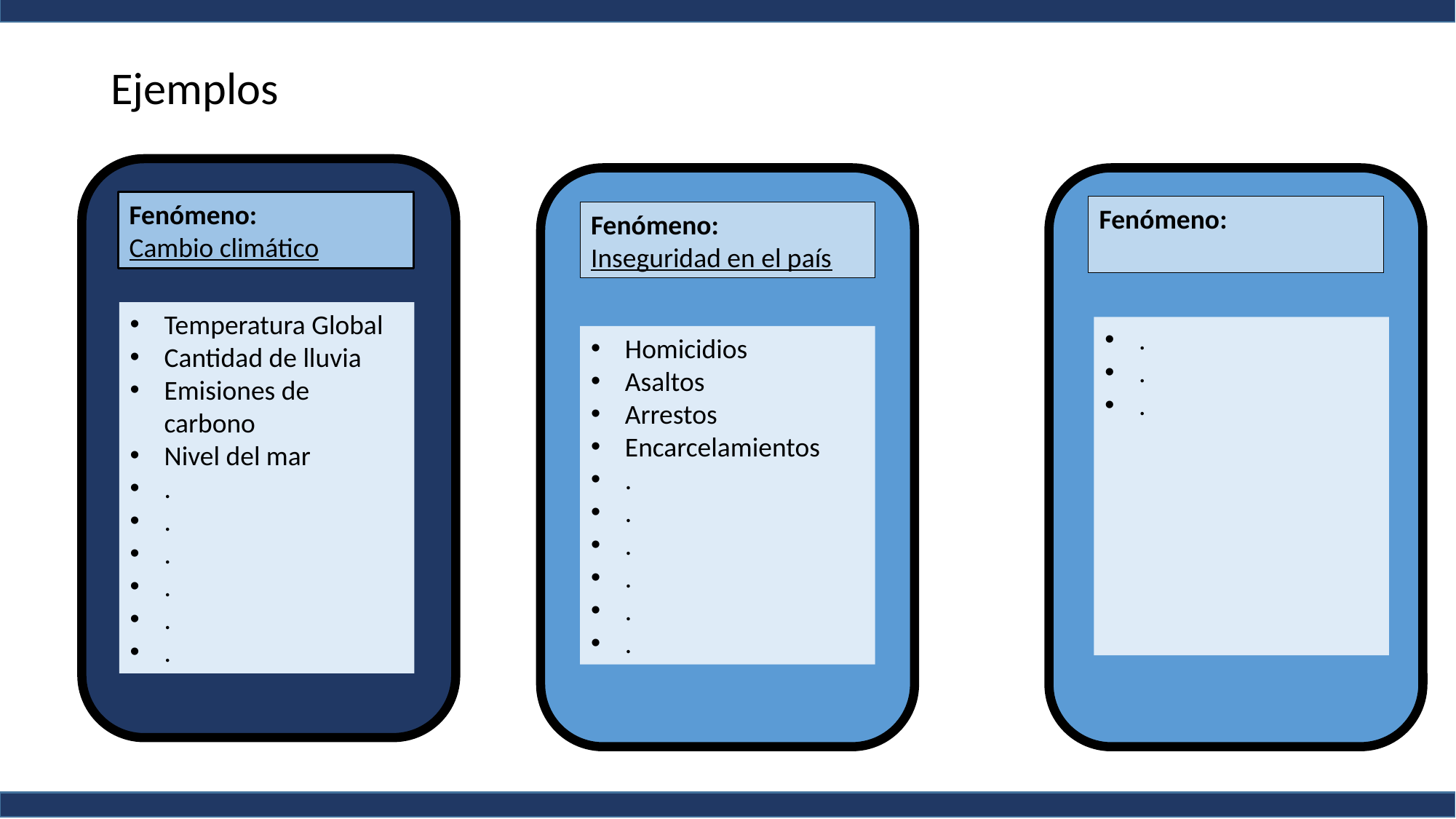

# Ejemplos

Fenómeno:
Cambio climático
Fenómeno:

Fenómeno:
Inseguridad en el país

Temperatura Global
Cantidad de lluvia
Emisiones de carbono
Nivel del mar
.
.
.
.
.
.
.
.
.

Homicidios
Asaltos
Arrestos
Encarcelamientos
.
.
.
.
.
.